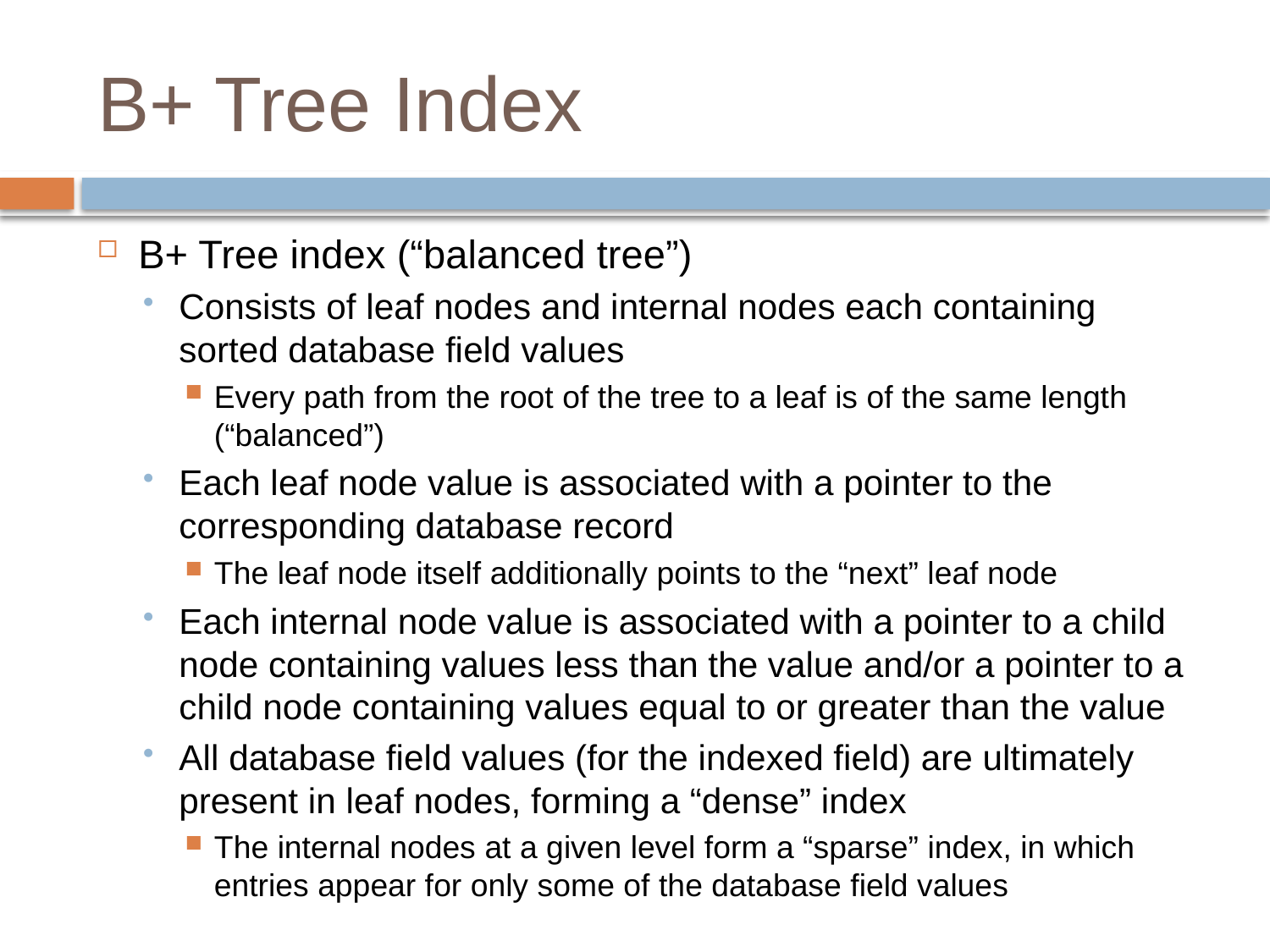

# B+ Tree Index
B+ Tree index (“balanced tree”)
Consists of leaf nodes and internal nodes each containing sorted database field values
Every path from the root of the tree to a leaf is of the same length (“balanced”)
Each leaf node value is associated with a pointer to the corresponding database record
The leaf node itself additionally points to the “next” leaf node
Each internal node value is associated with a pointer to a child node containing values less than the value and/or a pointer to a child node containing values equal to or greater than the value
All database field values (for the indexed field) are ultimately present in leaf nodes, forming a “dense” index
The internal nodes at a given level form a “sparse” index, in which entries appear for only some of the database field values